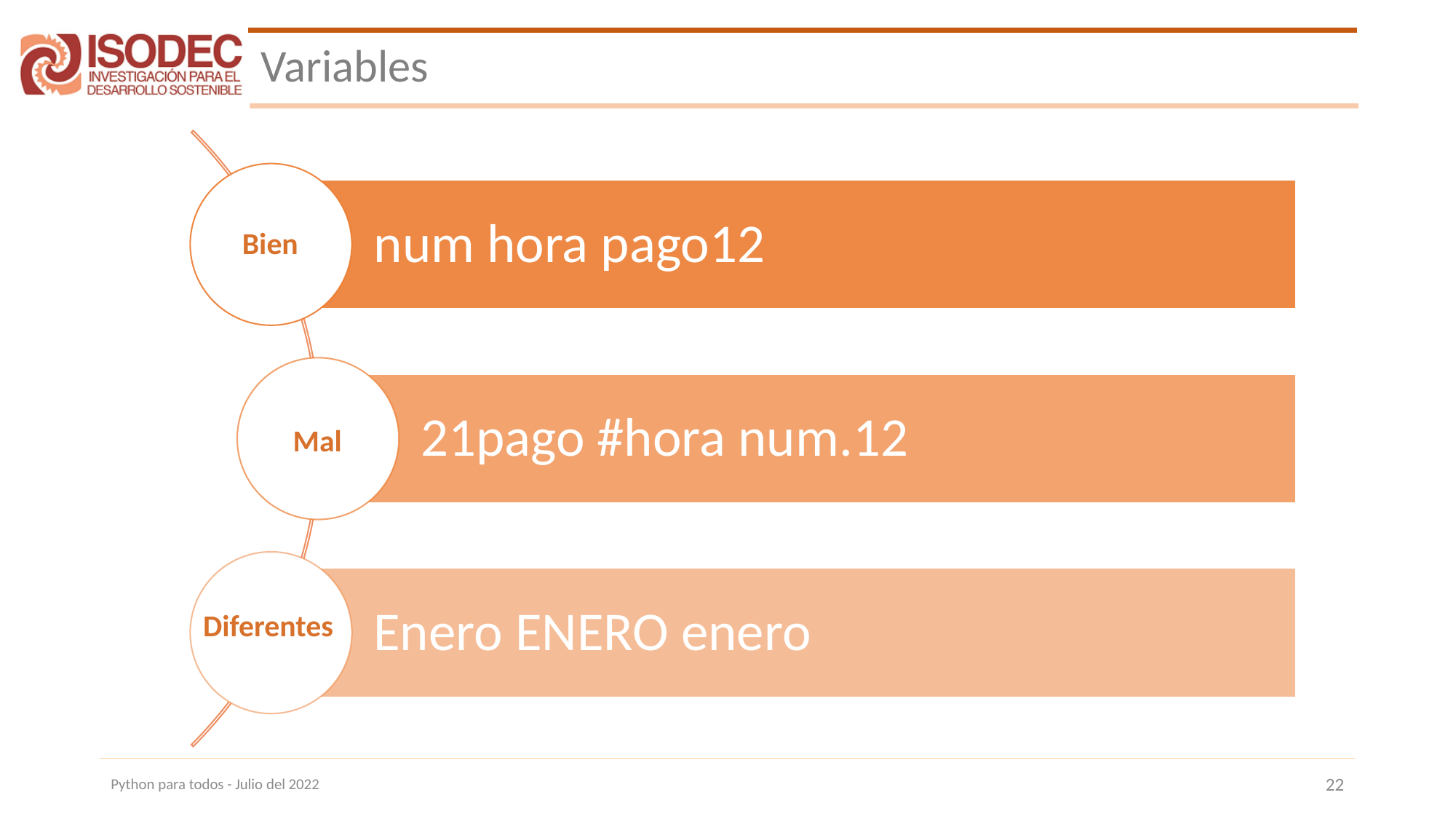

# Variables
num hora pago12
21pago #hora num.12
Enero ENERO enero
Bien
 Mal
Diferentes
Python para todos - Julio del 2022
22